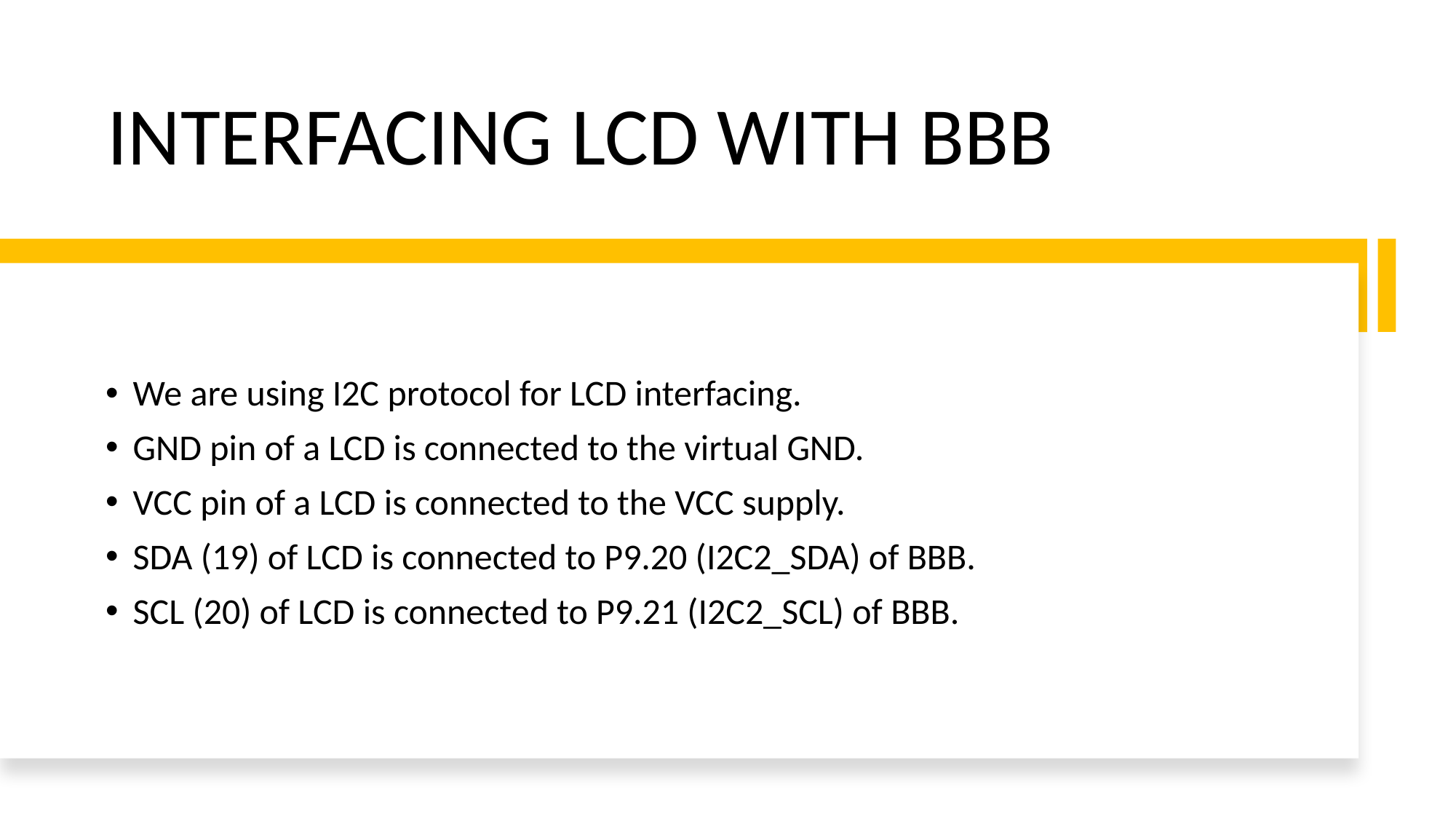

# INTERFACING LCD WITH BBB

We are using I2C protocol for LCD interfacing.
GND pin of a LCD is connected to the virtual GND.
VCC pin of a LCD is connected to the VCC supply.
SDA (19) of LCD is connected to P9.20 (I2C2_SDA) of BBB.
SCL (20) of LCD is connected to P9.21 (I2C2_SCL) of BBB.